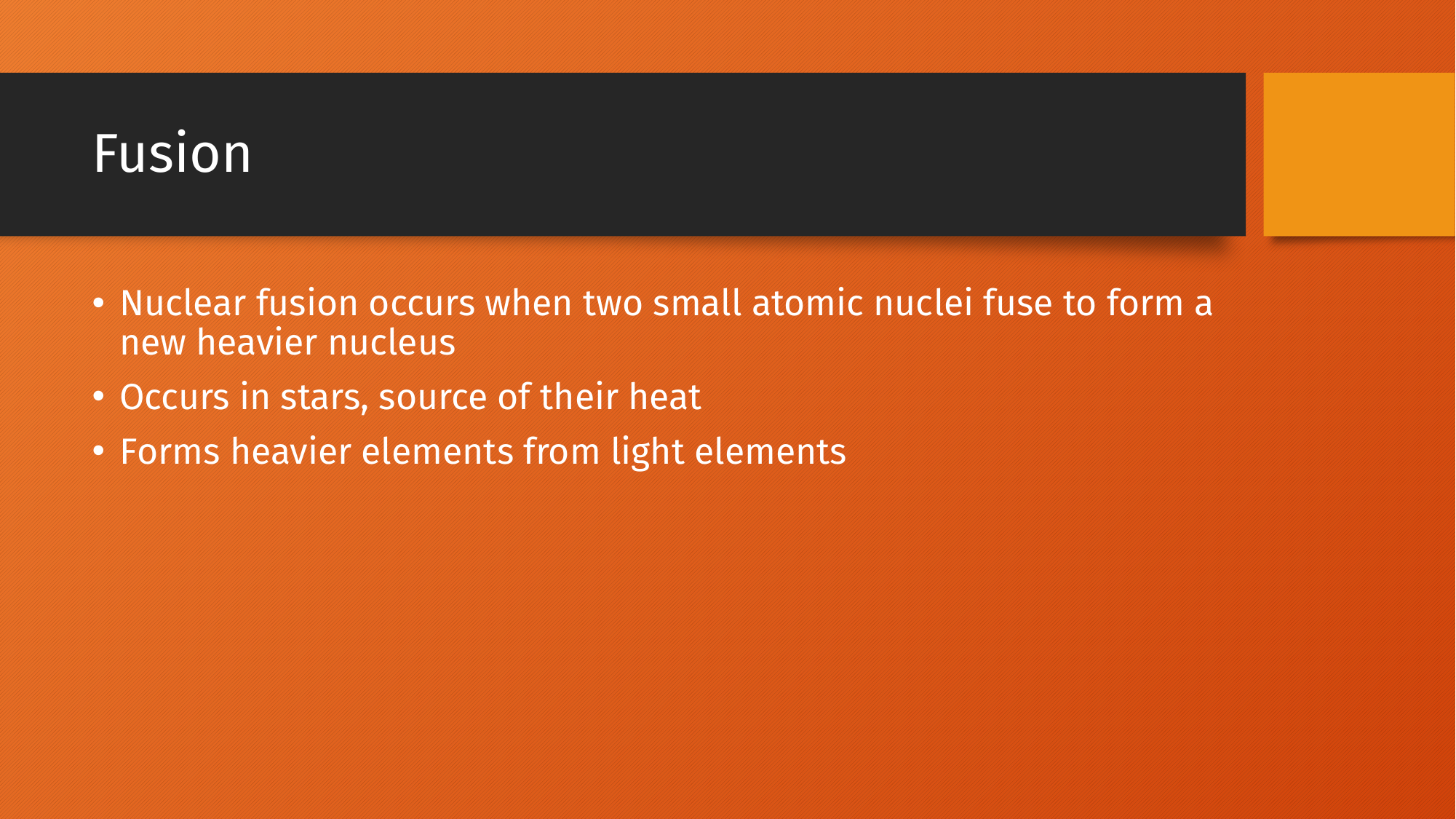

# Fusion
Nuclear fusion occurs when two small atomic nuclei fuse to form a new heavier nucleus
Occurs in stars, source of their heat
Forms heavier elements from light elements